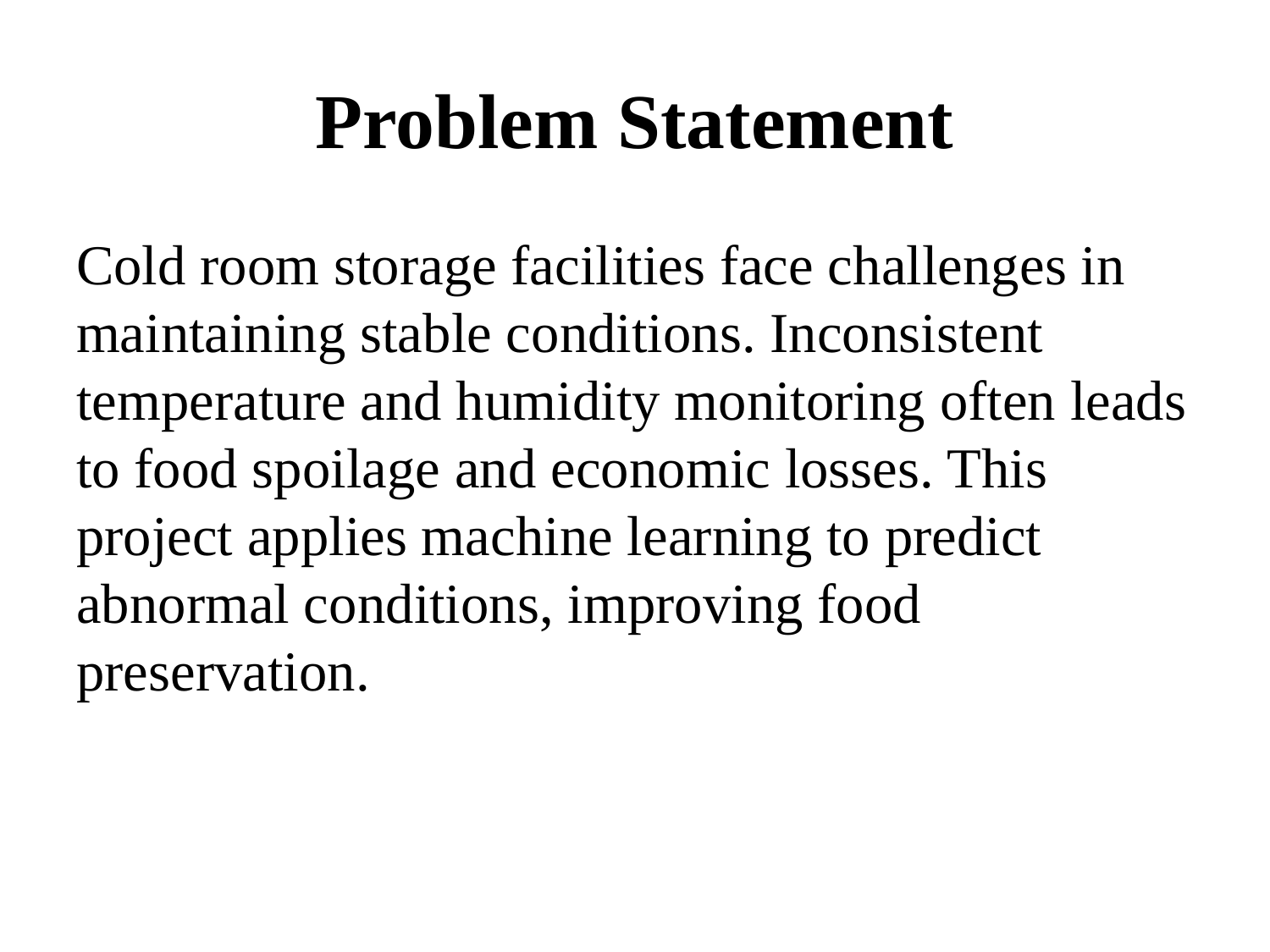

# Problem Statement
Cold room storage facilities face challenges in maintaining stable conditions. Inconsistent temperature and humidity monitoring often leads to food spoilage and economic losses. This project applies machine learning to predict abnormal conditions, improving food preservation.